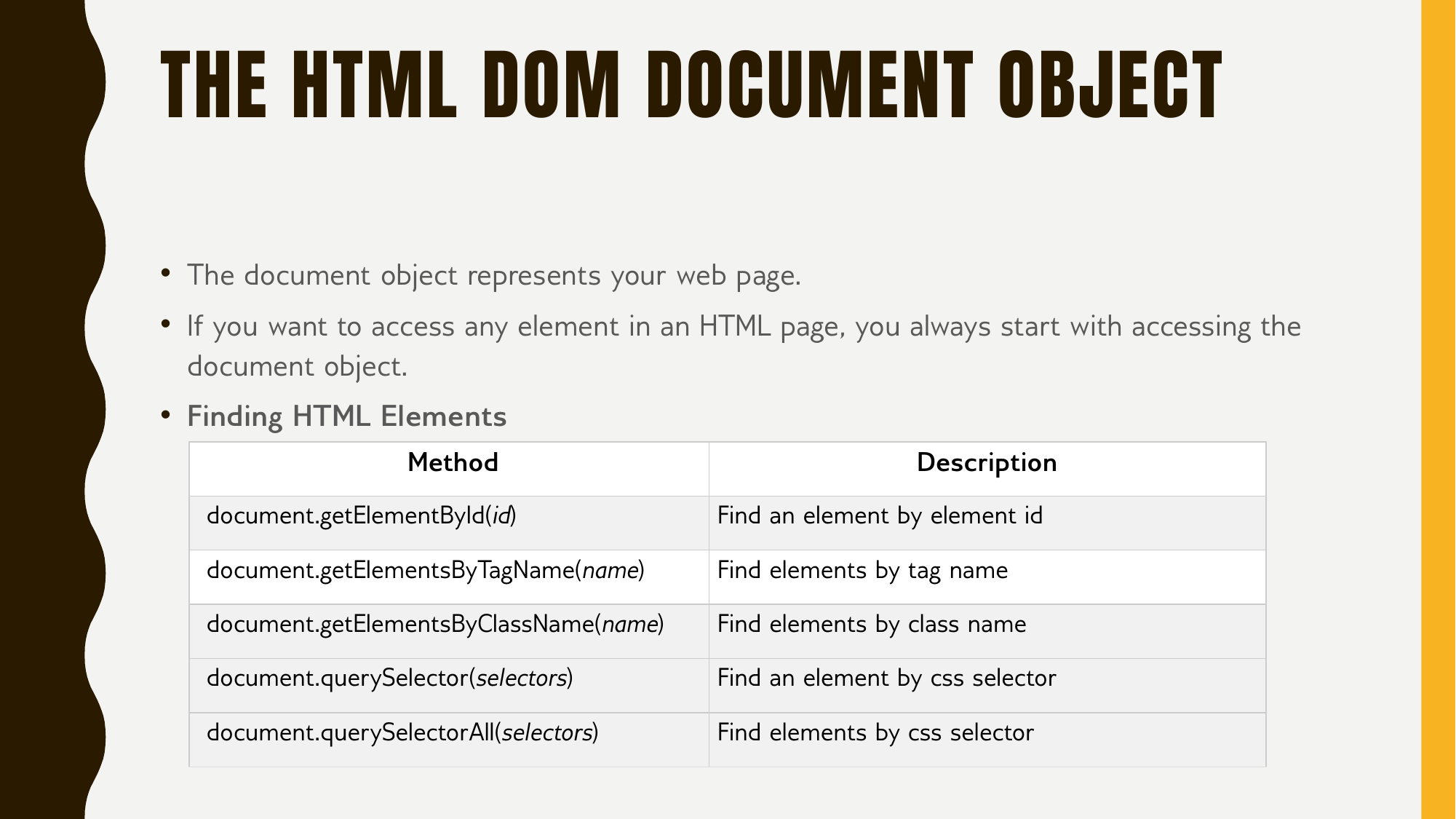

# The HTML DOM Document Object
The document object represents your web page.
If you want to access any element in an HTML page, you always start with accessing the document object.
Finding HTML Elements
| Method | Description |
| --- | --- |
| document.getElementById(id) | Find an element by element id |
| document.getElementsByTagName(name) | Find elements by tag name |
| document.getElementsByClassName(name) | Find elements by class name |
| document.querySelector(selectors) | Find an element by css selector |
| document.querySelectorAll(selectors) | Find elements by css selector |